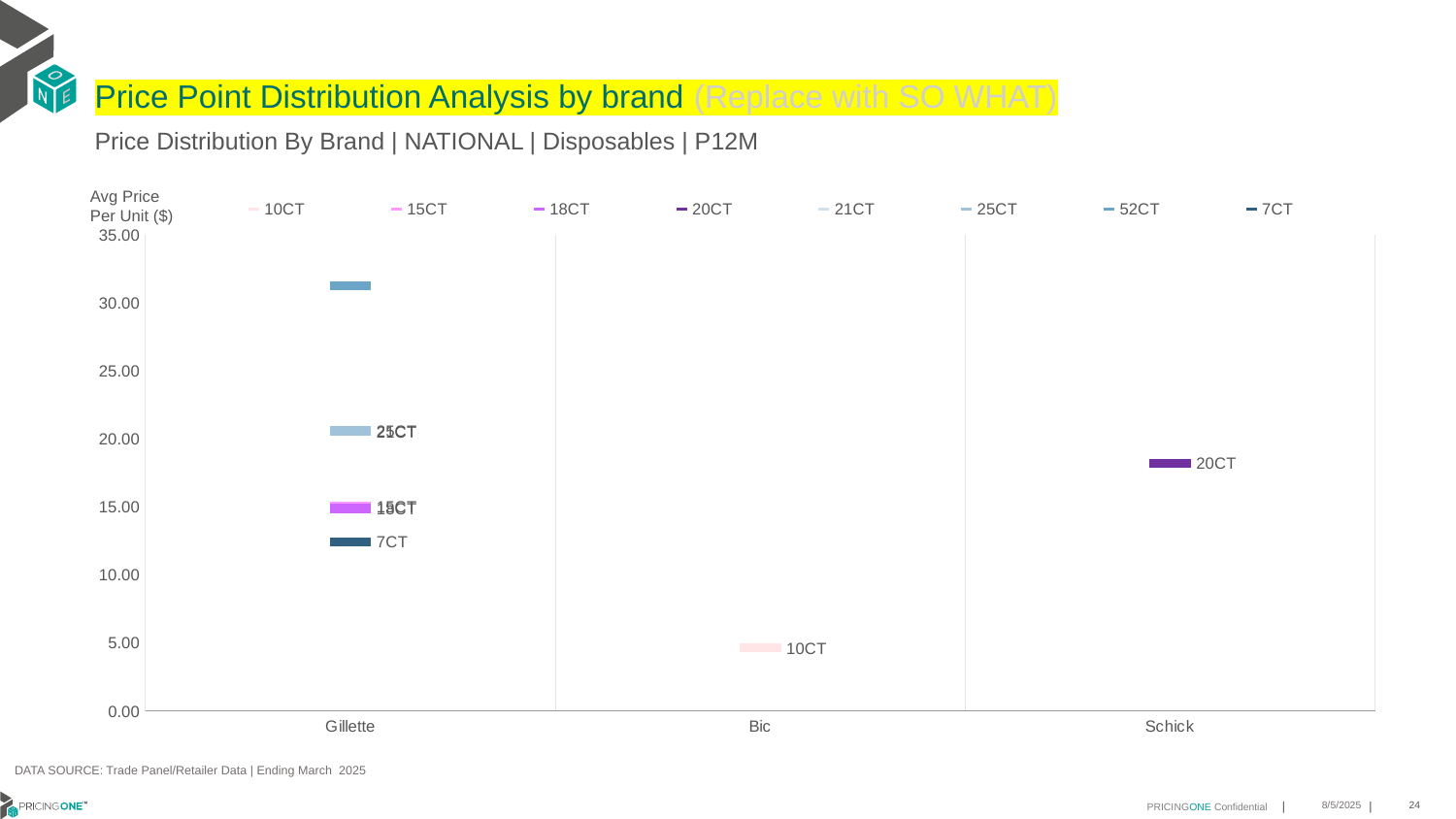

# Price Point Distribution Analysis by brand (Replace with SO WHAT)
Price Distribution By Brand | NATIONAL | Disposables | P12M

### Chart

| Category | 10CT | 15CT | 18CT | 20CT | 21CT | 25CT | 52CT | 7CT |
|---|---|---|---|---|---|---|---|---|
| Gillette | None | 15.0417 | 14.8953 | None | 20.5309 | 20.5813 | 31.2642 | 12.4145 |
| Bic | 4.6299 | None | None | None | None | None | None | None |
| Schick | None | None | None | 18.1866 | None | None | None | None |
Avg Price
Per Unit ($)
DATA SOURCE: Trade Panel/Retailer Data | Ending March  2025
8/5/2025
24